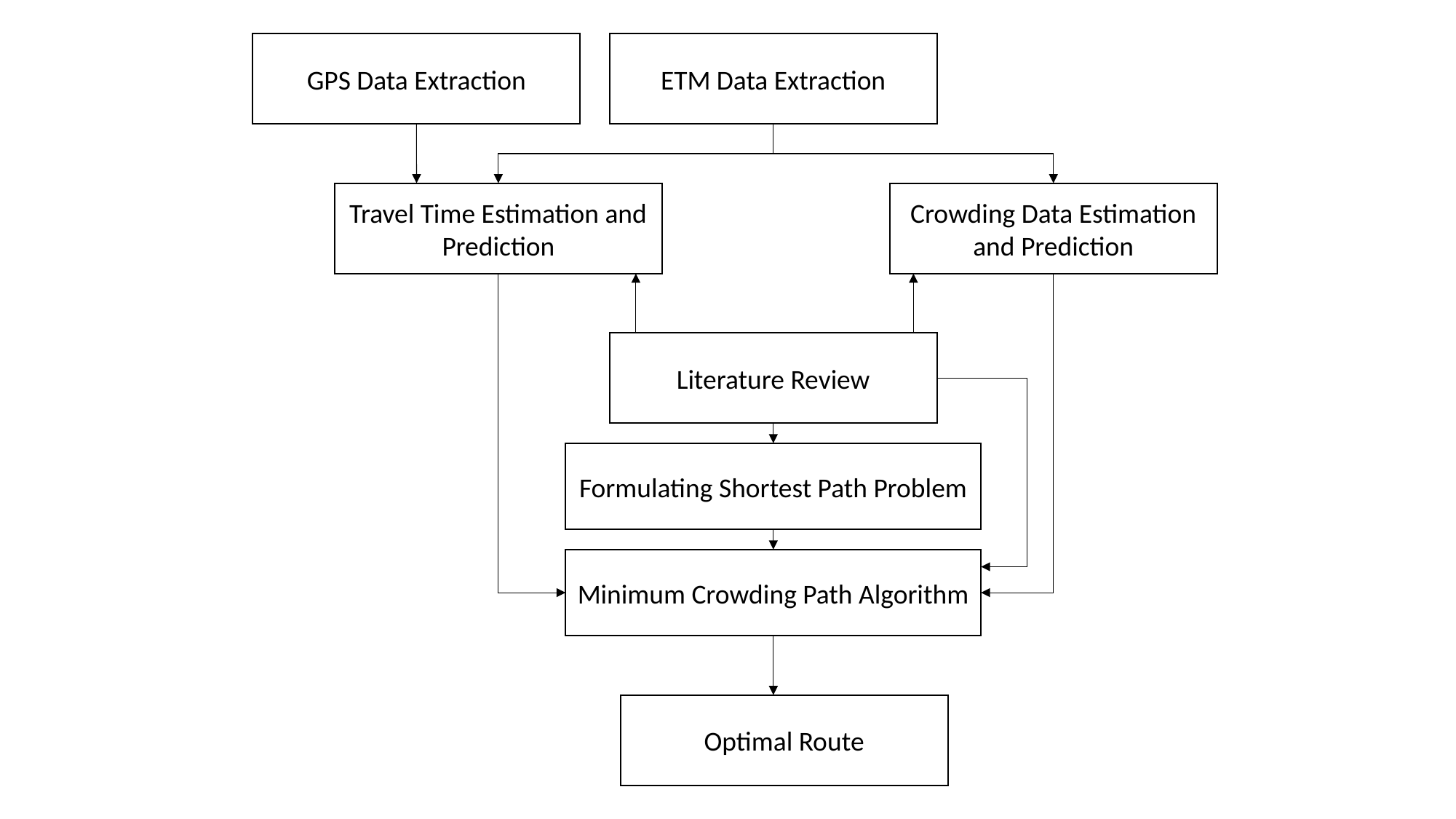

GPS Data Extraction
ETM Data Extraction
Travel Time Estimation and Prediction
Crowding Data Estimation and Prediction
Literature Review
Formulating Shortest Path Problem
Minimum Crowding Path Algorithm
Optimal Route